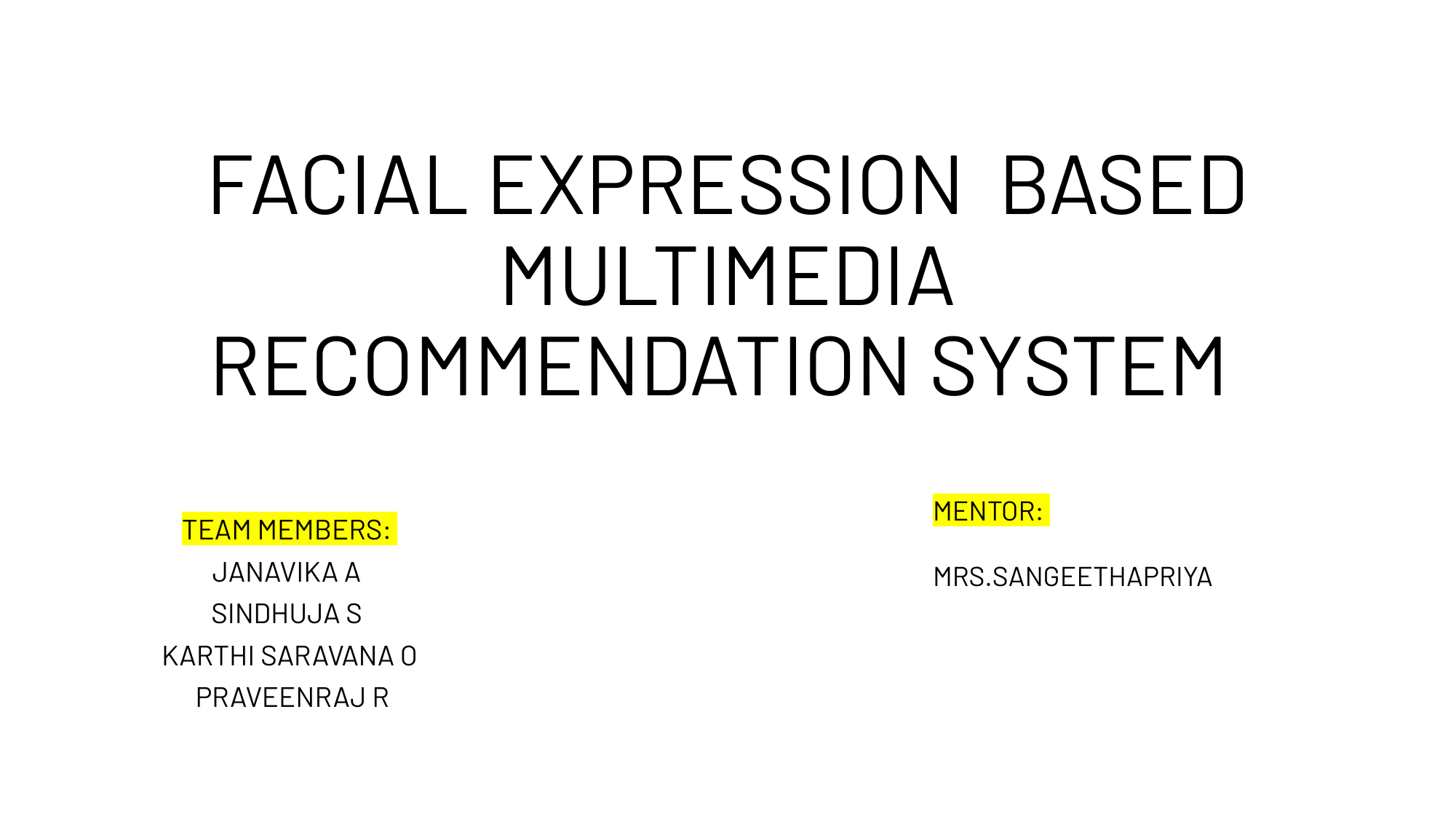

# FACIAL EXPRESSION  BASED MULTIMEDIA RECOMMENDATION SYSTEM
MENTOR:

MRS.SANGEETHAPRIYA
TEAM MEMBERS:
JANAVIKA A
SINDHUJA S
KARTHI SARAVANA O
 PRAVEENRAJ R